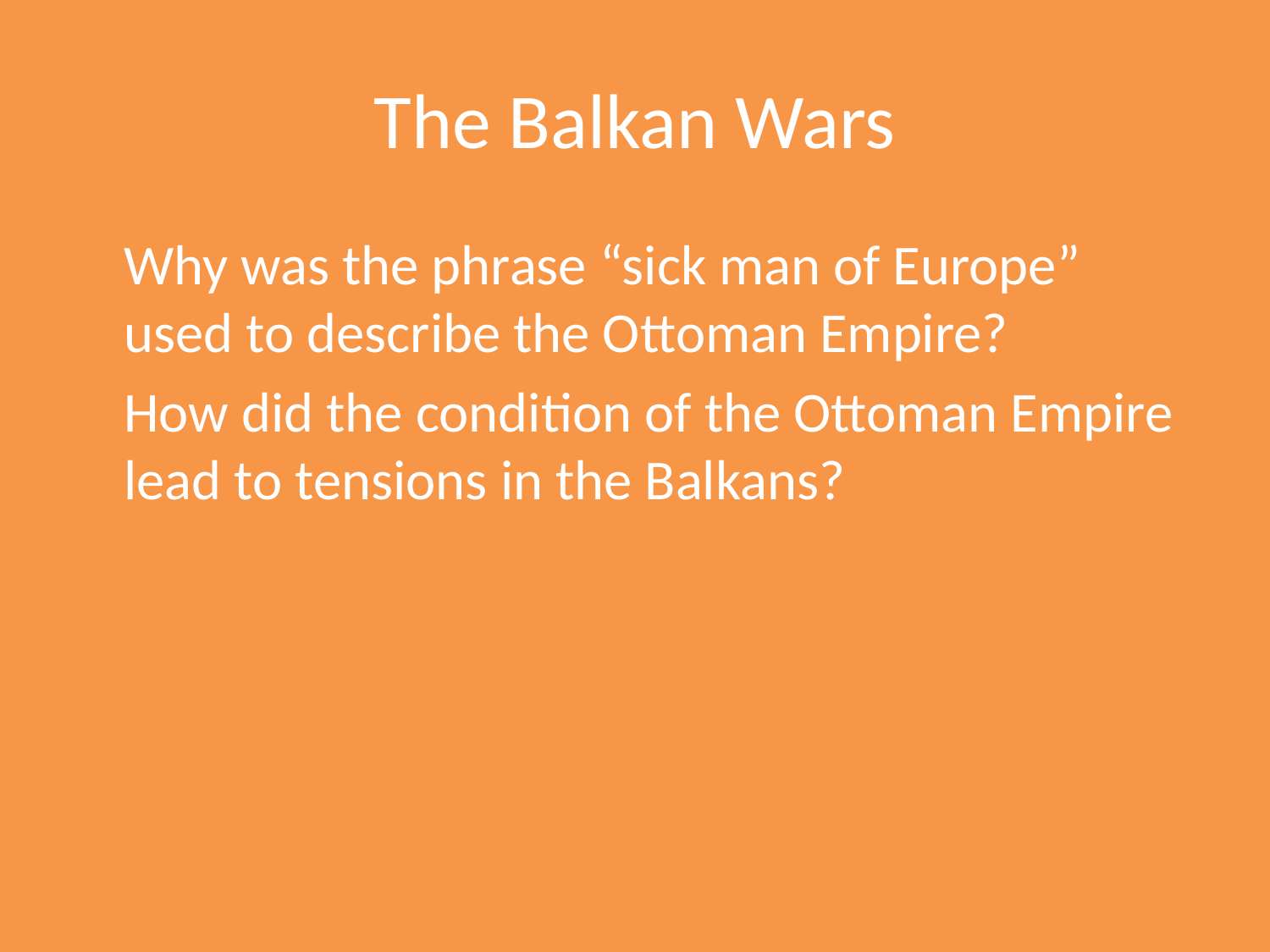

# The Balkan Wars
	Why was the phrase “sick man of Europe” used to describe the Ottoman Empire?
	How did the condition of the Ottoman Empire lead to tensions in the Balkans?